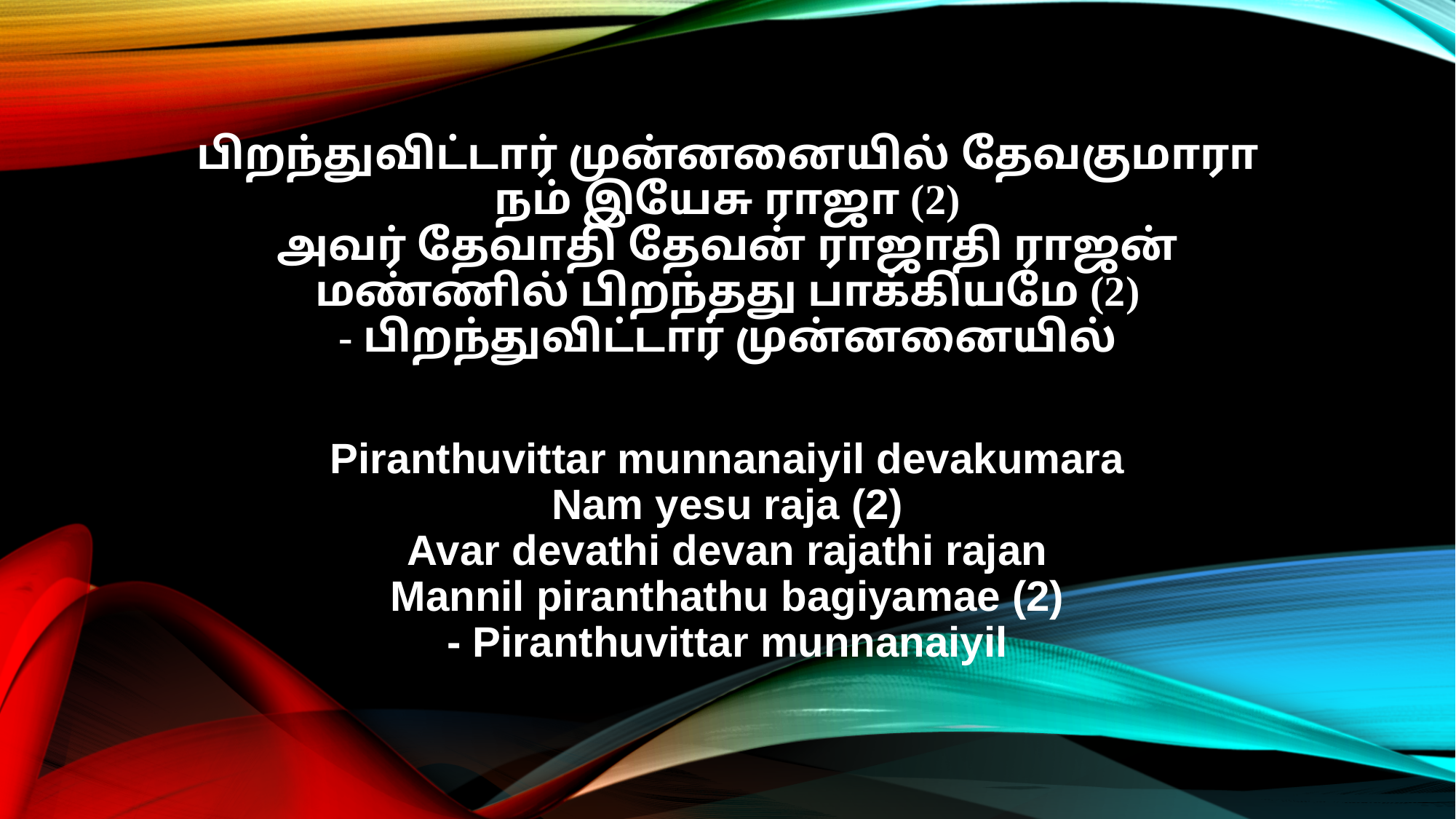

பிறந்துவிட்டார் முன்னனையில் தேவகுமாரா
நம் இயேசு ராஜா (2)
அவர் தேவாதி தேவன் ராஜாதி ராஜன்
மண்ணில் பிறந்தது பாக்கியமே (2)
- பிறந்துவிட்டார் முன்னனையில்

Piranthuvittar munnanaiyil devakumara
Nam yesu raja (2)
Avar devathi devan rajathi rajan
Mannil piranthathu bagiyamae (2)
- Piranthuvittar munnanaiyil